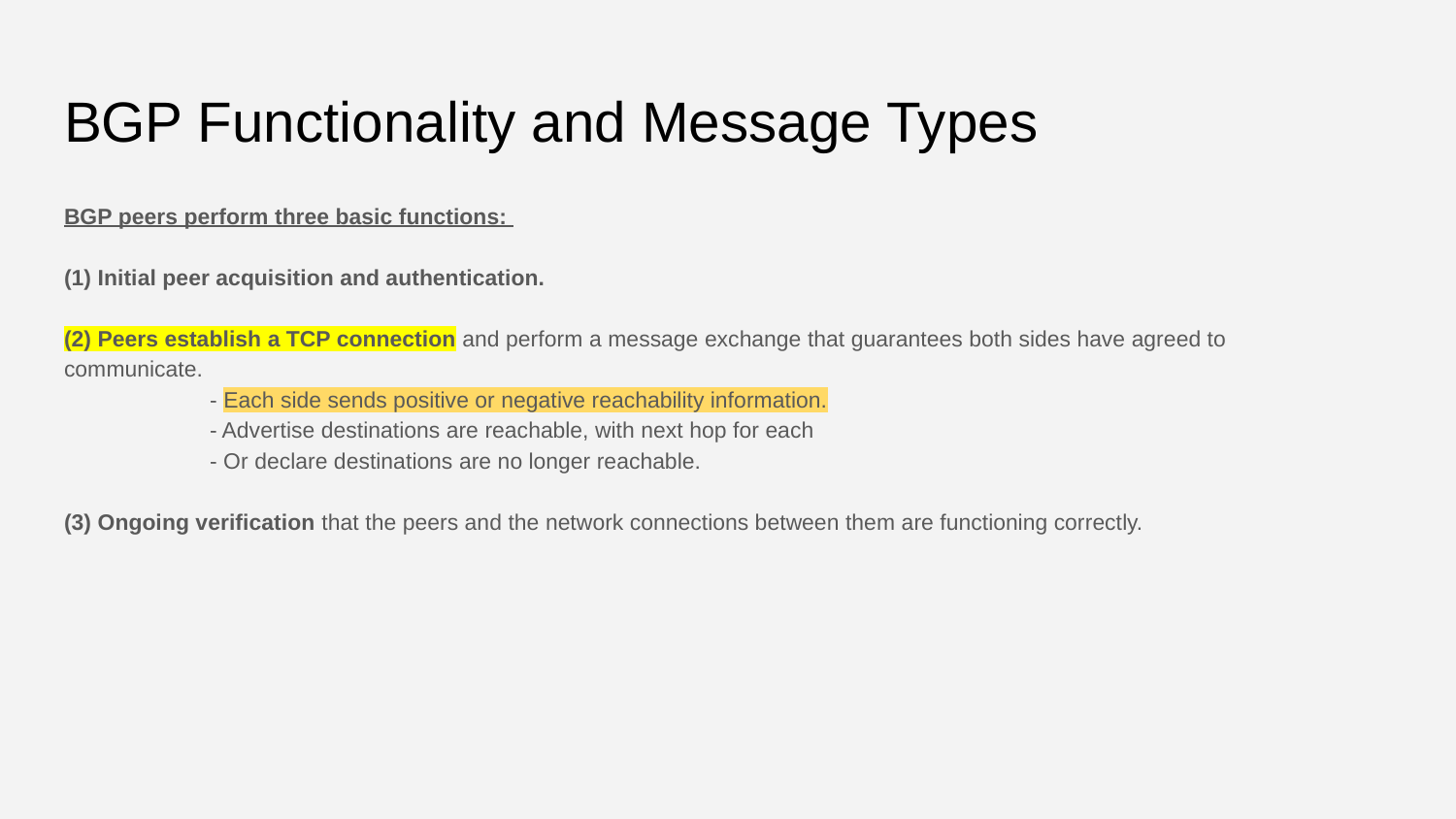

# BGP Functionality and Message Types
BGP peers perform three basic functions:
(1) Initial peer acquisition and authentication.
(2) Peers establish a TCP connection and perform a message exchange that guarantees both sides have agreed to communicate.
	- Each side sends positive or negative reachability information.
	- Advertise destinations are reachable, with next hop for each
	- Or declare destinations are no longer reachable.
(3) Ongoing verification that the peers and the network connections between them are functioning correctly.